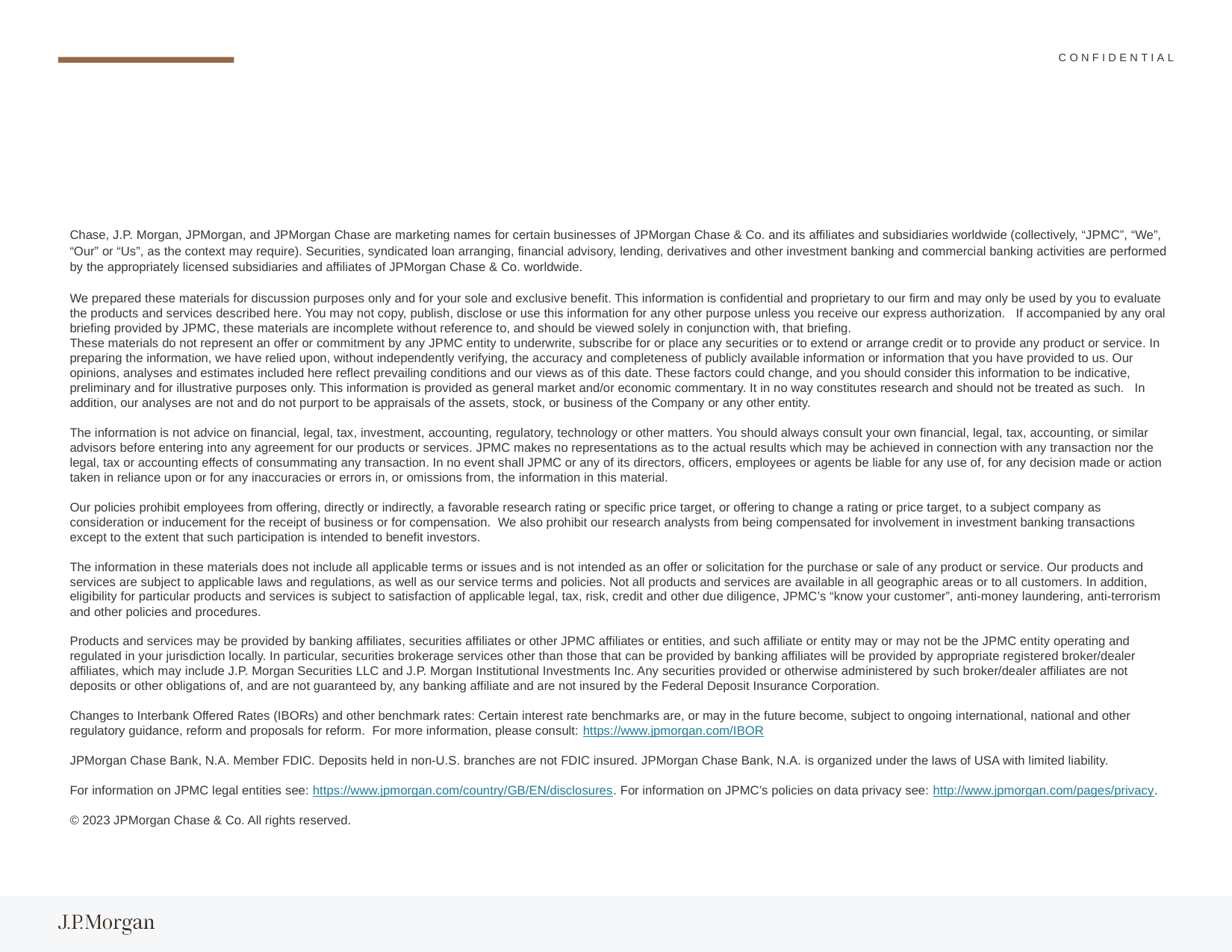

Chase, J.P. Morgan, JPMorgan, and JPMorgan Chase are marketing names for certain businesses of JPMorgan Chase & Co. and its affiliates and subsidiaries worldwide (collectively, “JPMC”, “We”, “Our” or “Us”, as the context may require). Securities, syndicated loan arranging, financial advisory, lending, derivatives and other investment banking and commercial banking activities are performed by the appropriately licensed subsidiaries and affiliates of JPMorgan Chase & Co. worldwide.

We prepared these materials for discussion purposes only and for your sole and exclusive benefit. This information is confidential and proprietary to our firm and may only be used by you to evaluate the products and services described here. You may not copy, publish, disclose or use this information for any other purpose unless you receive our express authorization.   If accompanied by any oral briefing provided by JPMC, these materials are incomplete without reference to, and should be viewed solely in conjunction with, that briefing.
These materials do not represent an offer or commitment by any JPMC entity to underwrite, subscribe for or place any securities or to extend or arrange credit or to provide any product or service. In preparing the information, we have relied upon, without independently verifying, the accuracy and completeness of publicly available information or information that you have provided to us. Our opinions, analyses and estimates included here reflect prevailing conditions and our views as of this date. These factors could change, and you should consider this information to be indicative, preliminary and for illustrative purposes only. This information is provided as general market and/or economic commentary. It in no way constitutes research and should not be treated as such.   In addition, our analyses are not and do not purport to be appraisals of the assets, stock, or business of the Company or any other entity.

The information is not advice on financial, legal, tax, investment, accounting, regulatory, technology or other matters. You should always consult your own financial, legal, tax, accounting, or similar advisors before entering into any agreement for our products or services. JPMC makes no representations as to the actual results which may be achieved in connection with any transaction nor the legal, tax or accounting effects of consummating any transaction. In no event shall JPMC or any of its directors, officers, employees or agents be liable for any use of, for any decision made or action taken in reliance upon or for any inaccuracies or errors in, or omissions from, the information in this material.

Our policies prohibit employees from offering, directly or indirectly, a favorable research rating or specific price target, or offering to change a rating or price target, to a subject company as consideration or inducement for the receipt of business or for compensation.  We also prohibit our research analysts from being compensated for involvement in investment banking transactions except to the extent that such participation is intended to benefit investors.

The information in these materials does not include all applicable terms or issues and is not intended as an offer or solicitation for the purchase or sale of any product or service. Our products and services are subject to applicable laws and regulations, as well as our service terms and policies. Not all products and services are available in all geographic areas or to all customers. In addition, eligibility for particular products and services is subject to satisfaction of applicable legal, tax, risk, credit and other due diligence, JPMC’s “know your customer”, anti-money laundering, anti-terrorism and other policies and procedures.

Products and services may be provided by banking affiliates, securities affiliates or other JPMC affiliates or entities, and such affiliate or entity may or may not be the JPMC entity operating and regulated in your jurisdiction locally. In particular, securities brokerage services other than those that can be provided by banking affiliates will be provided by appropriate registered broker/dealer affiliates, which may include J.P. Morgan Securities LLC and J.P. Morgan Institutional Investments Inc. Any securities provided or otherwise administered by such broker/dealer affiliates are not deposits or other obligations of, and are not guaranteed by, any banking affiliate and are not insured by the Federal Deposit Insurance Corporation.

Changes to Interbank Offered Rates (IBORs) and other benchmark rates: Certain interest rate benchmarks are, or may in the future become, subject to ongoing international, national and other regulatory guidance, reform and proposals for reform.  For more information, please consult: https://www.jpmorgan.com/IBOR

JPMorgan Chase Bank, N.A. Member FDIC. Deposits held in non-U.S. branches are not FDIC insured. JPMorgan Chase Bank, N.A. is organized under the laws of USA with limited liability.

For information on JPMC legal entities see: https://www.jpmorgan.com/country/GB/EN/disclosures. For information on JPMC’s policies on data privacy see: http://www.jpmorgan.com/pages/privacy.

© 2023 JPMorgan Chase & Co. All rights reserved.